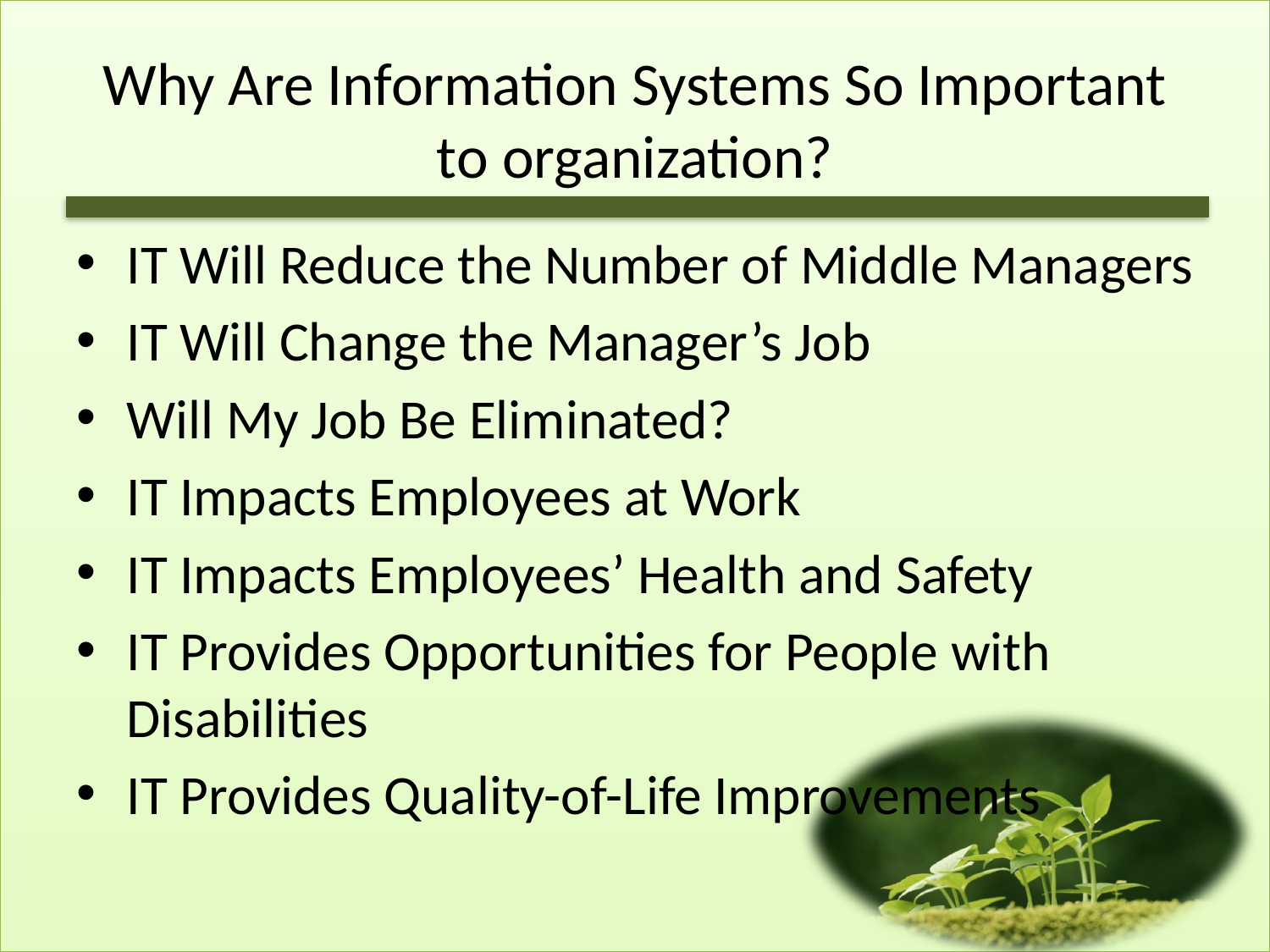

# Why Are Information Systems So Important to organization?
IT Will Reduce the Number of Middle Managers
IT Will Change the Manager’s Job
Will My Job Be Eliminated?
IT Impacts Employees at Work
IT Impacts Employees’ Health and Safety
IT Provides Opportunities for People with Disabilities
IT Provides Quality-of-Life Improvements